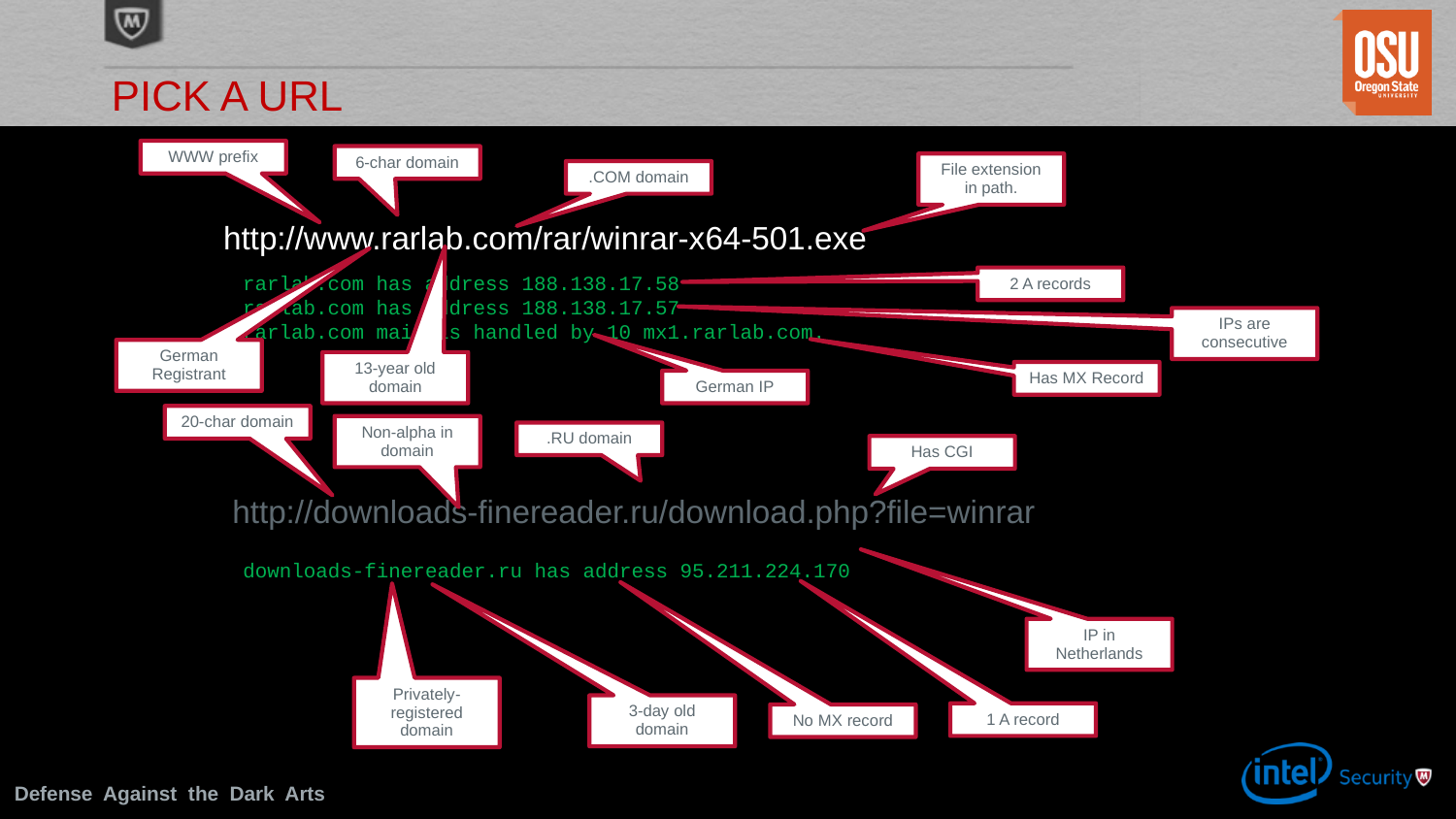

# Pick a URL
WWW prefix
6-char domain
File extension in path.

http://www.rarlab.com/rar/winrar-x64-501.exe

.COM domain
rarlab.com has address 188.138.17.58
rarlab.com has address 188.138.17.57
rarlab.com mail is handled by 10 mx1.rarlab.com.
2 A records
IPs are consecutive
German Registrant
13-year old domain
Has MX Record
German IP
20-char domain
Non-alpha in domain
.RU domain
Has CGI
http://downloads-finereader.ru/download.php?file=winrar
downloads-finereader.ru has address 95.211.224.170
IP in Netherlands
Privately-registered domain
3-day old domain
1 A record
No MX record